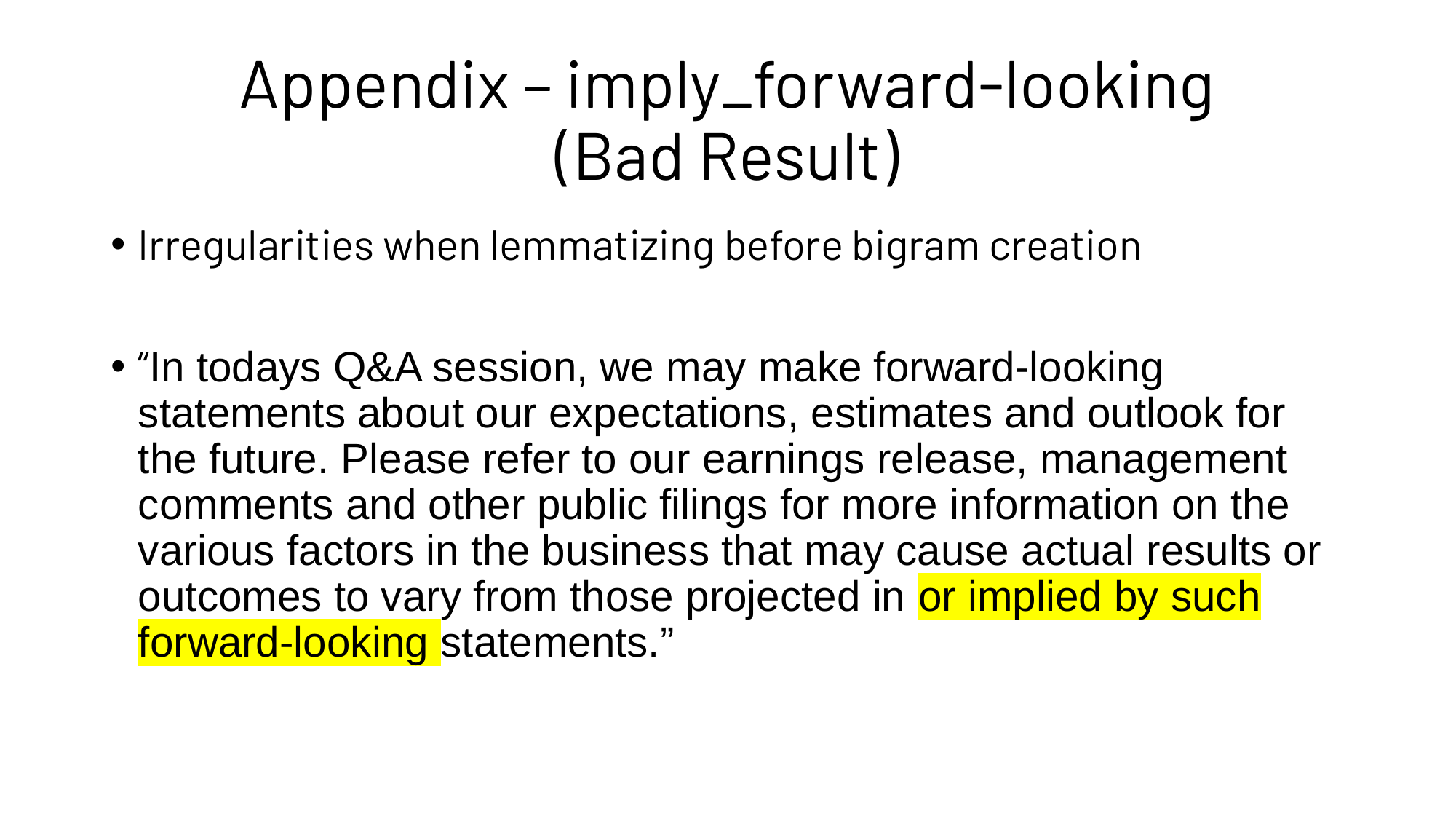

# Appendix – imply_forward-looking (Bad Result)
Irregularities when lemmatizing before bigram creation

“In todays Q&A session, we may make forward-looking statements about our expectations, estimates and outlook for the future. Please refer to our earnings release, management comments and other public filings for more information on the various factors in the business that may cause actual results or outcomes to vary from those projected in or implied by such forward-looking statements.”